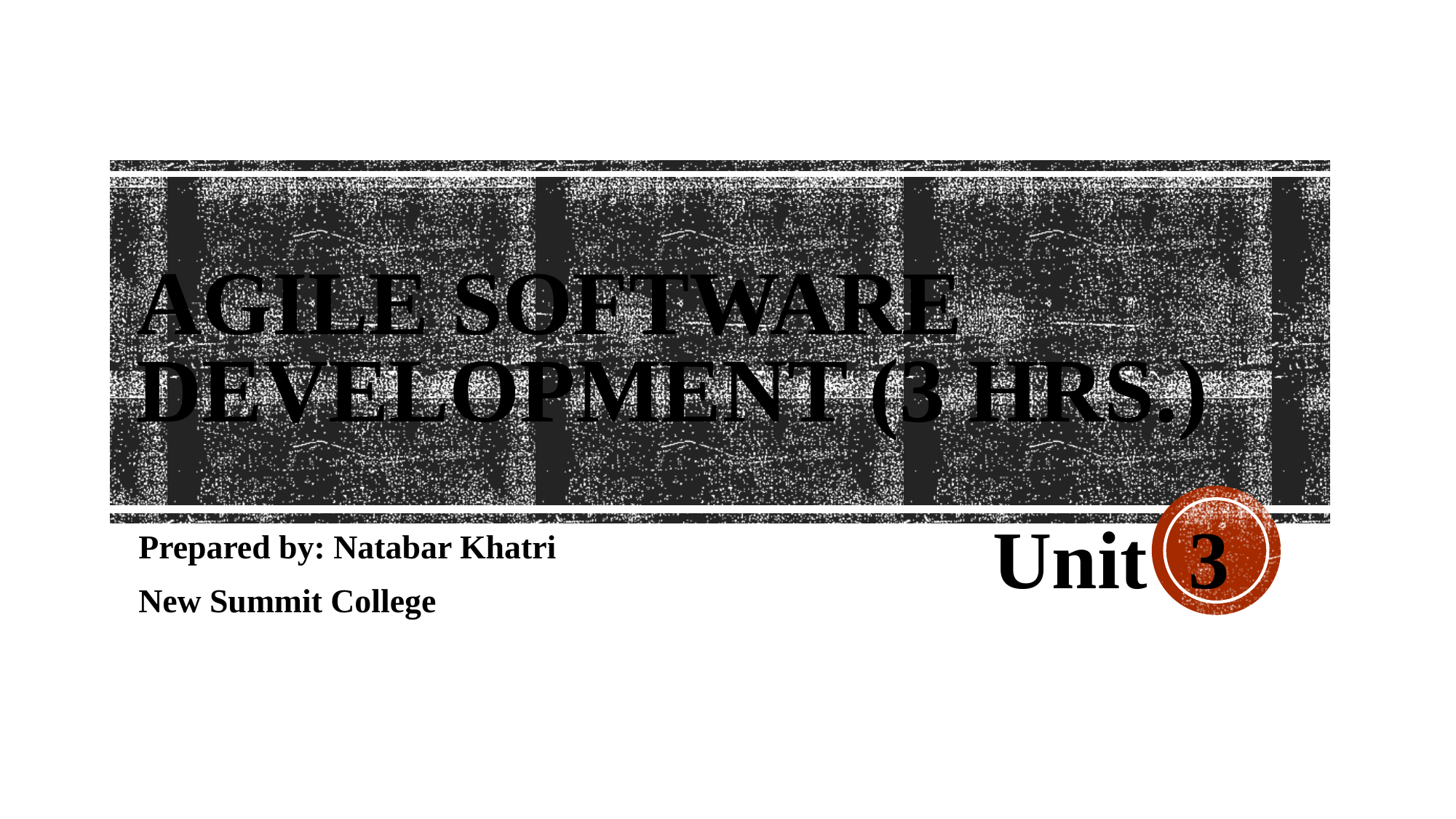

# Agile software development (3 Hrs.)
Unit  3
Prepared by: Natabar Khatri
New Summit College